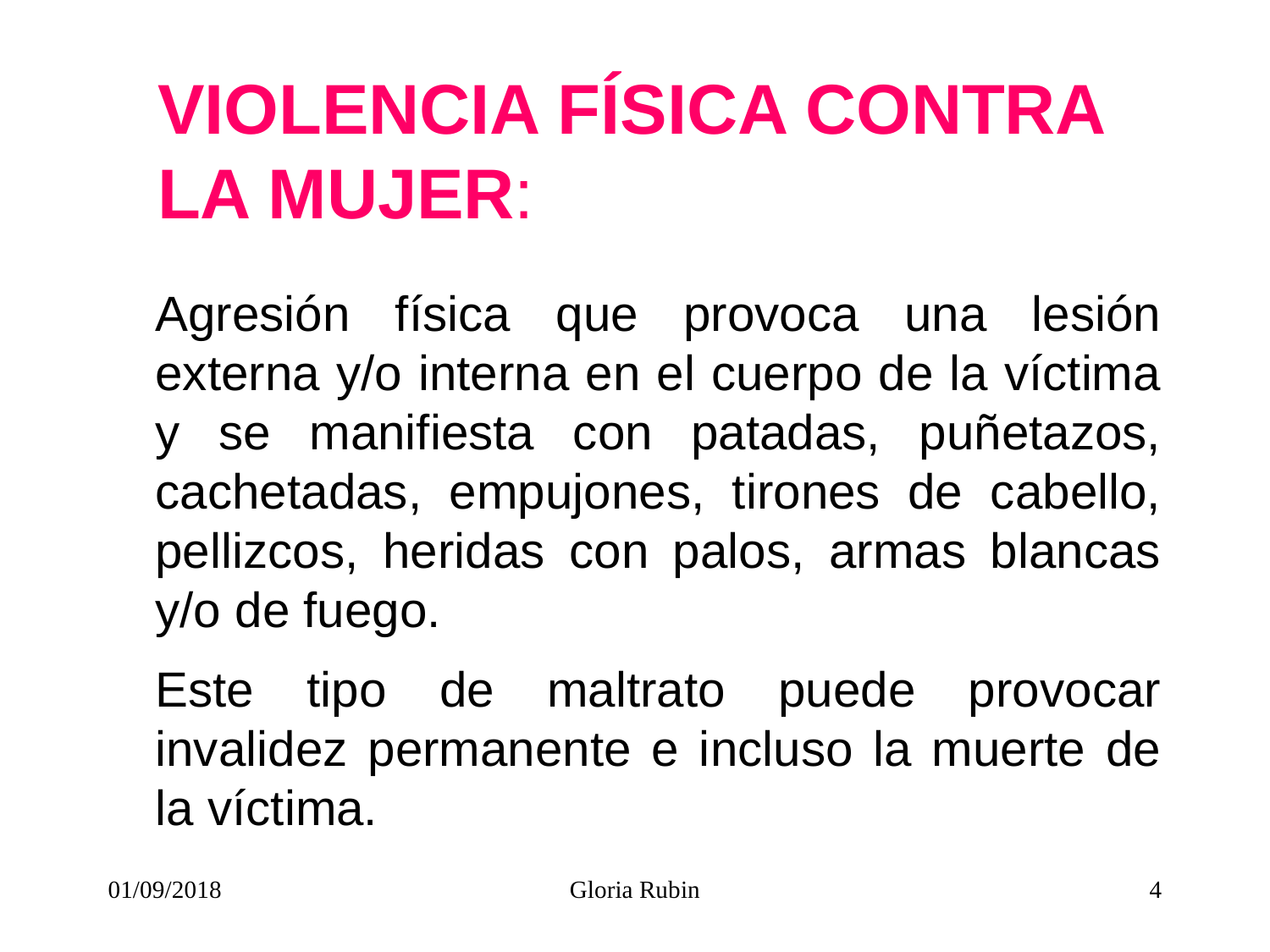

VIOLENCIA FÍSICA CONTRA LA MUJER:
	Agresión física que provoca una lesión externa y/o interna en el cuerpo de la víctima y se manifiesta con patadas, puñetazos, cachetadas, empujones, tirones de cabello, pellizcos, heridas con palos, armas blancas y/o de fuego.
	Este tipo de maltrato puede provocar invalidez permanente e incluso la muerte de la víctima.
01/09/2018
Gloria Rubin
4